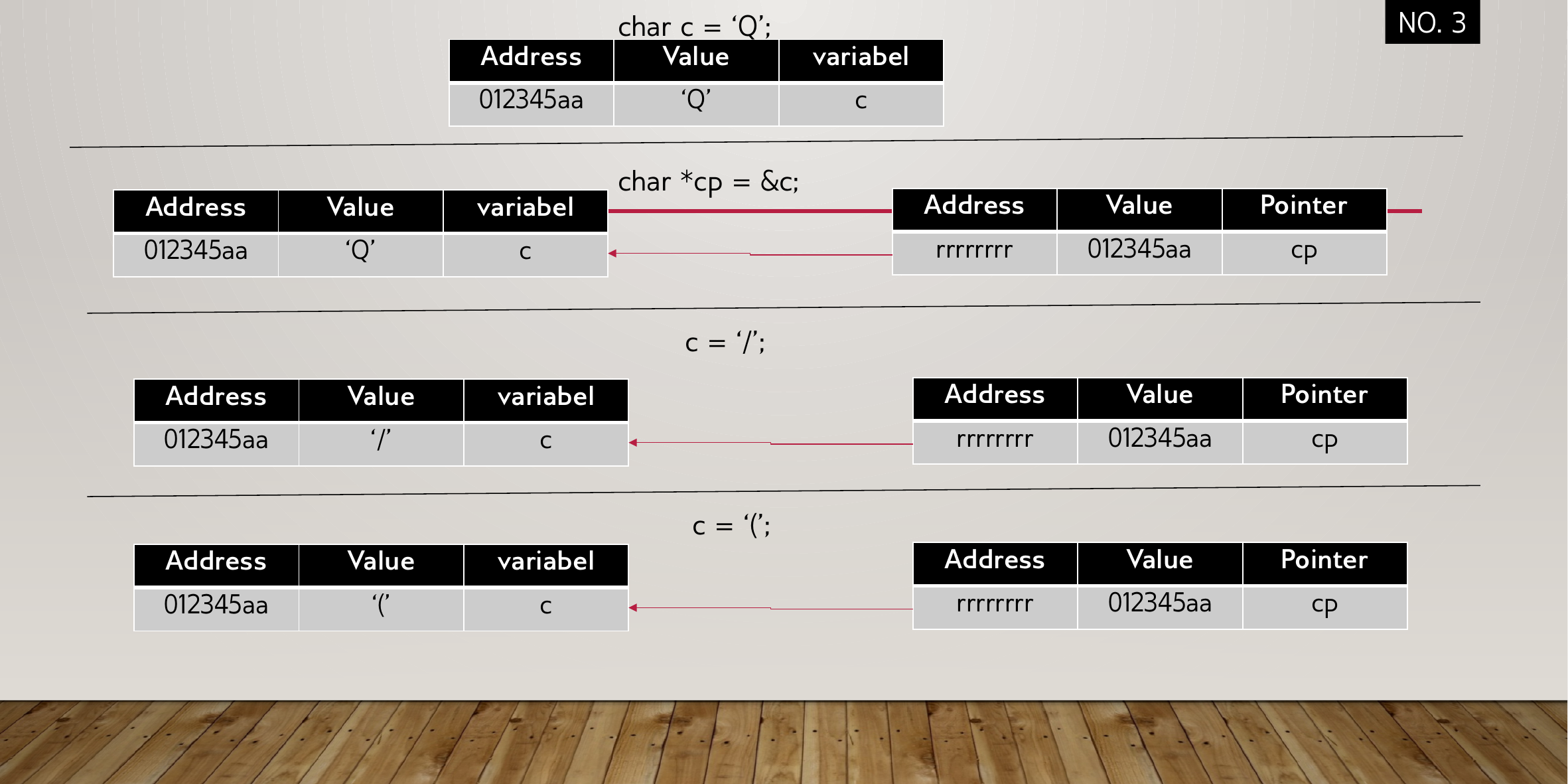

NO. 3
char c = ‘Q’;
| Address | Value | variabel |
| --- | --- | --- |
| 012345aa | ‘Q’ | c |
char *cp = &c;
| Address | Value | Pointer |
| --- | --- | --- |
| rrrrrrrr | 012345aa | cp |
| Address | Value | variabel |
| --- | --- | --- |
| 012345aa | ‘Q’ | c |
c = ‘/’;
| Address | Value | Pointer |
| --- | --- | --- |
| rrrrrrrr | 012345aa | cp |
| Address | Value | variabel |
| --- | --- | --- |
| 012345aa | ‘/’ | c |
c = ‘(’;
| Address | Value | Pointer |
| --- | --- | --- |
| rrrrrrrr | 012345aa | cp |
| Address | Value | variabel |
| --- | --- | --- |
| 012345aa | ‘(’ | c |